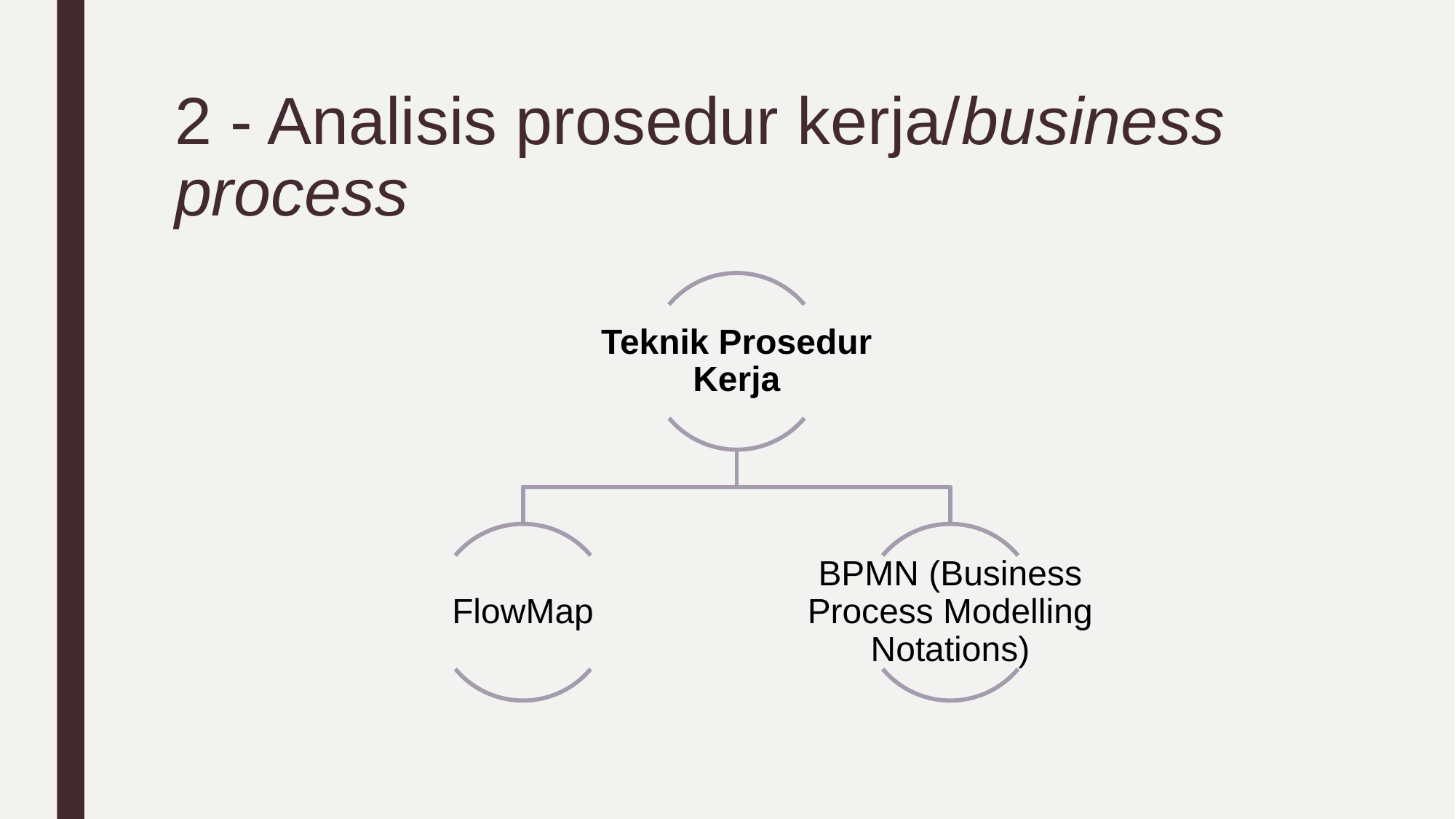

# 2 - Analisis prosedur kerja/business process
Teknik Prosedur Kerja
FlowMap
BPMN (Business Process Modelling Notations)